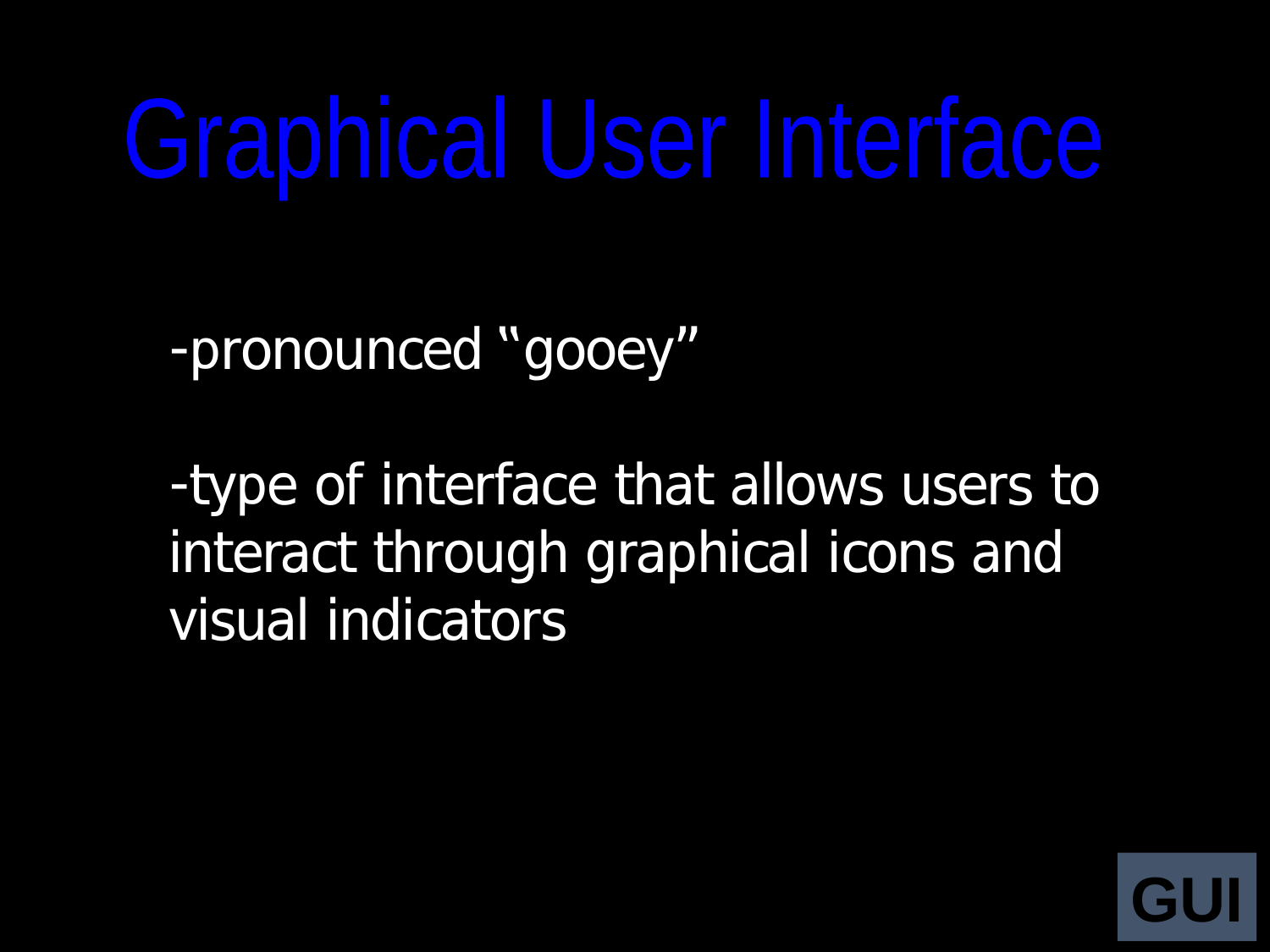

Graphical User Interface
-pronounced “gooey”
-type of interface that allows users to
interact through graphical icons and
visual indicators